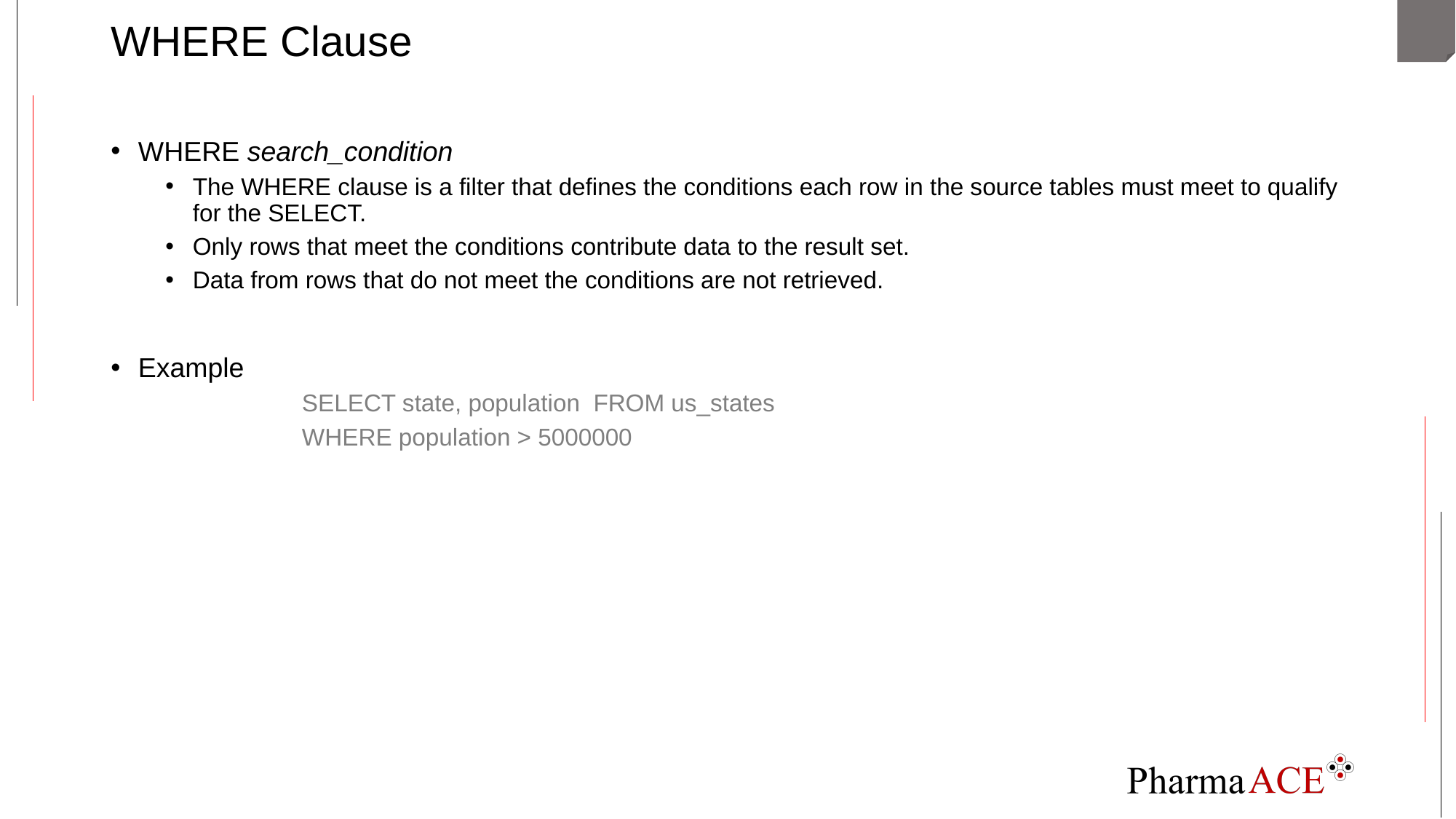

# WHERE Clause
WHERE search_condition
The WHERE clause is a filter that defines the conditions each row in the source tables must meet to qualify for the SELECT.
Only rows that meet the conditions contribute data to the result set.
Data from rows that do not meet the conditions are not retrieved.

Example
		SELECT state, population  FROM us_states
  		WHERE population > 5000000